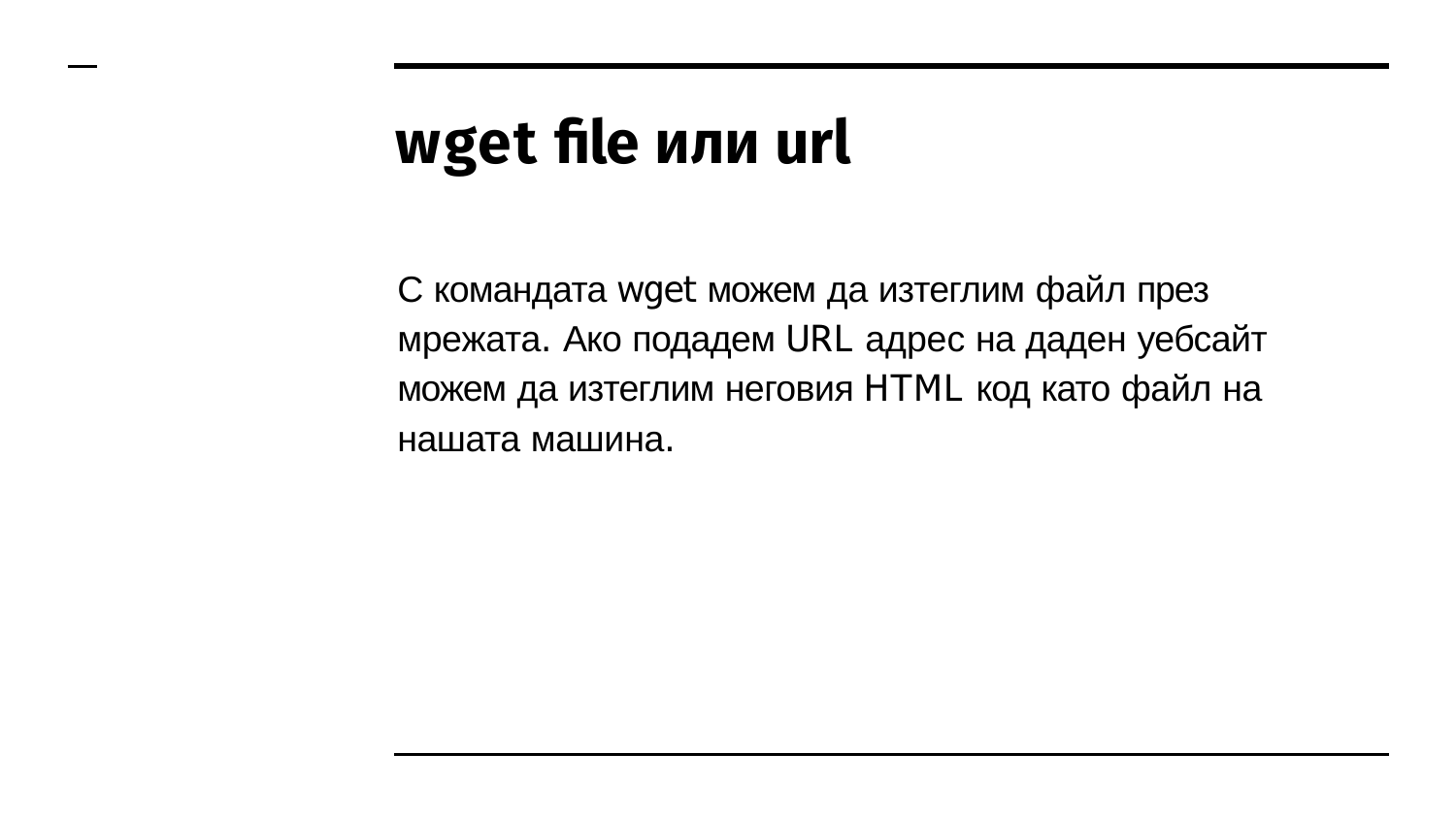

# wget file или url
С командата wget можем да изтеглим файл през мрежата. Ако подадем URL адрес на даден уебсайт можем да изтеглим неговия HTML код като файл на нашата машина.